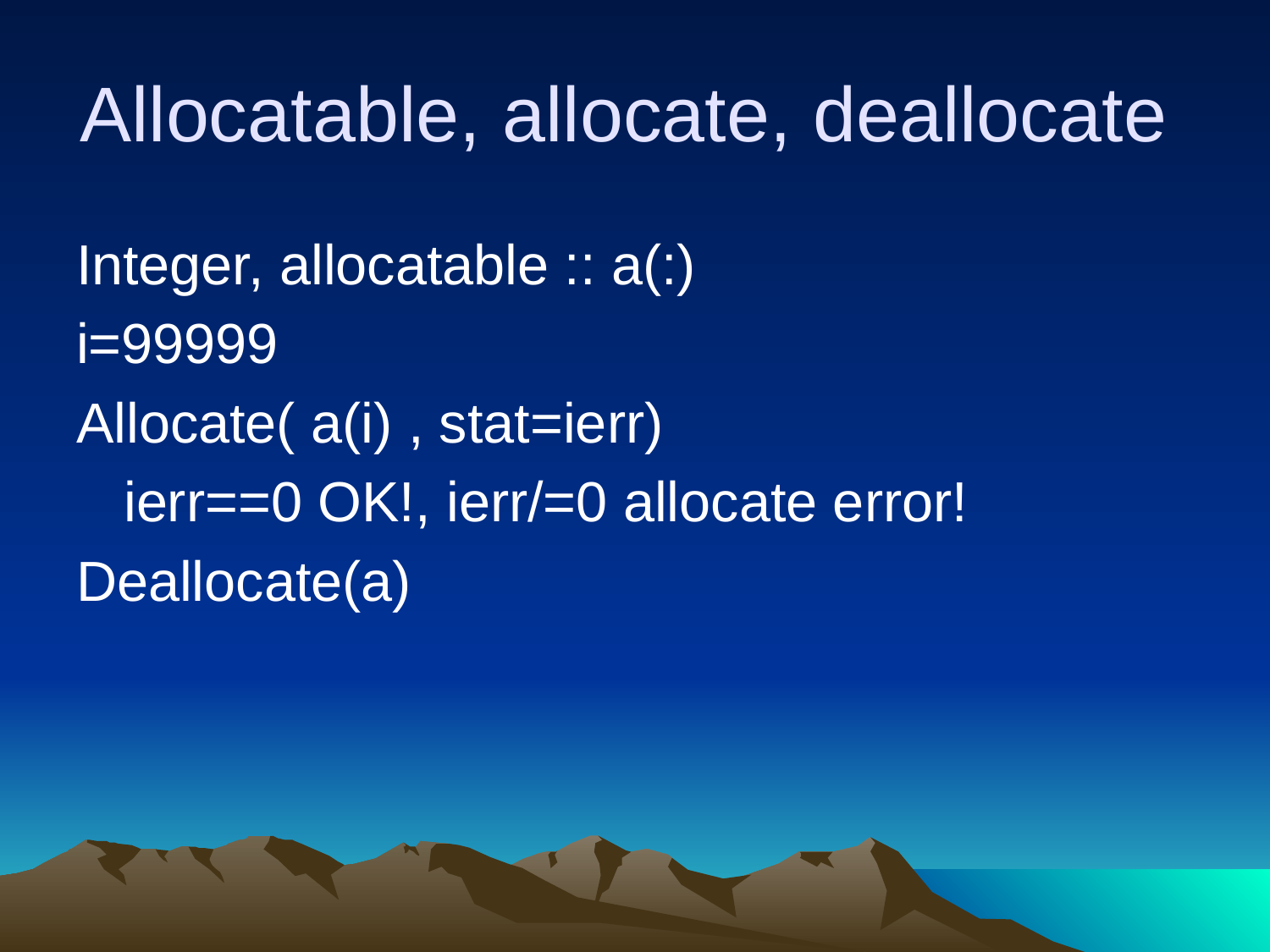

# Allocatable, allocate, deallocate
Integer, allocatable :: a(:)
i=99999
Allocate( a(i) , stat=ierr)
	ierr==0 OK!, ierr/=0 allocate error!
Deallocate(a)